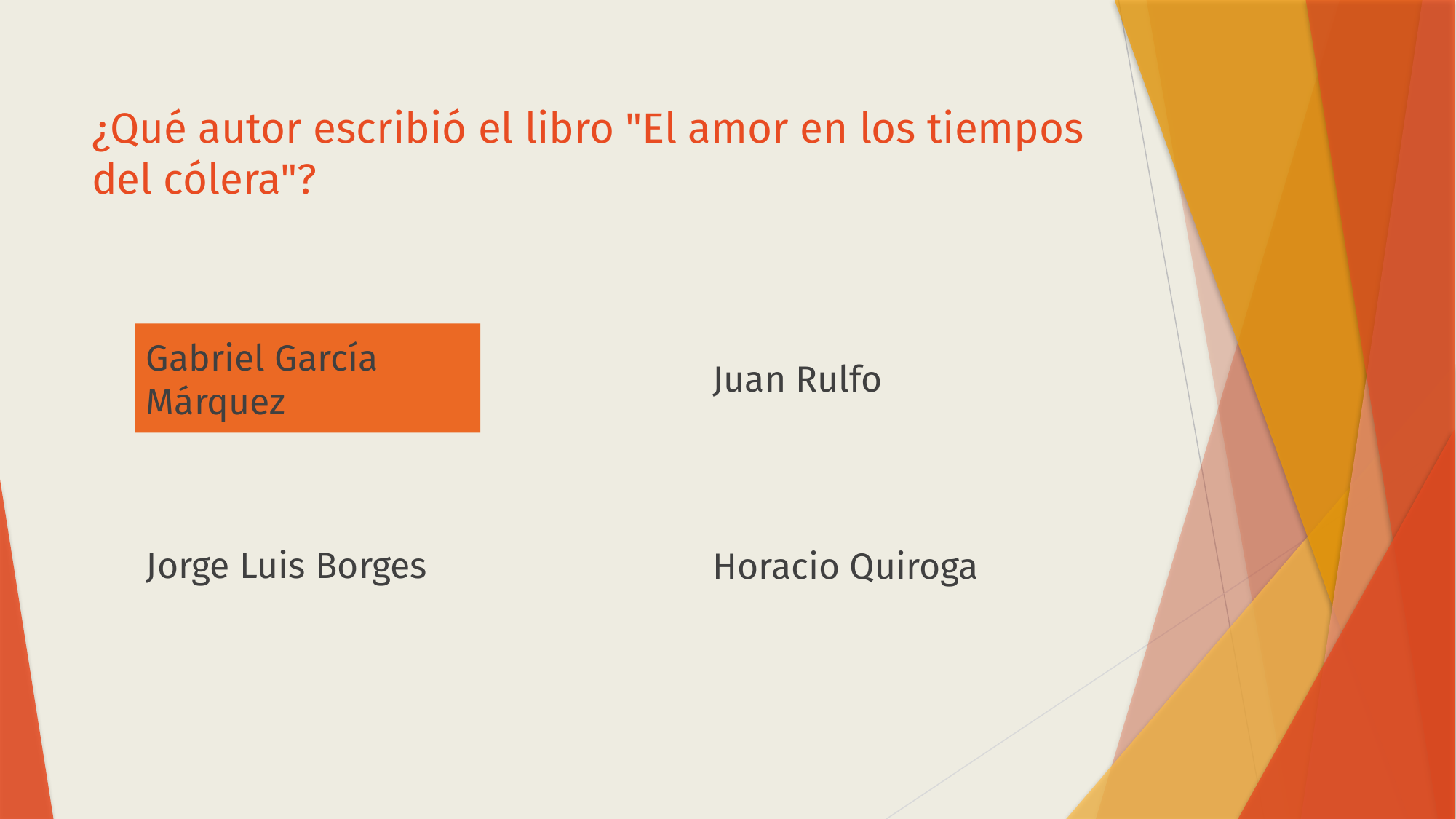

# ¿Qué autor escribió el libro "El amor en los tiempos del cólera"?
Juan Rulfo
Gabriel García Márquez
Jorge Luis Borges
Horacio Quiroga